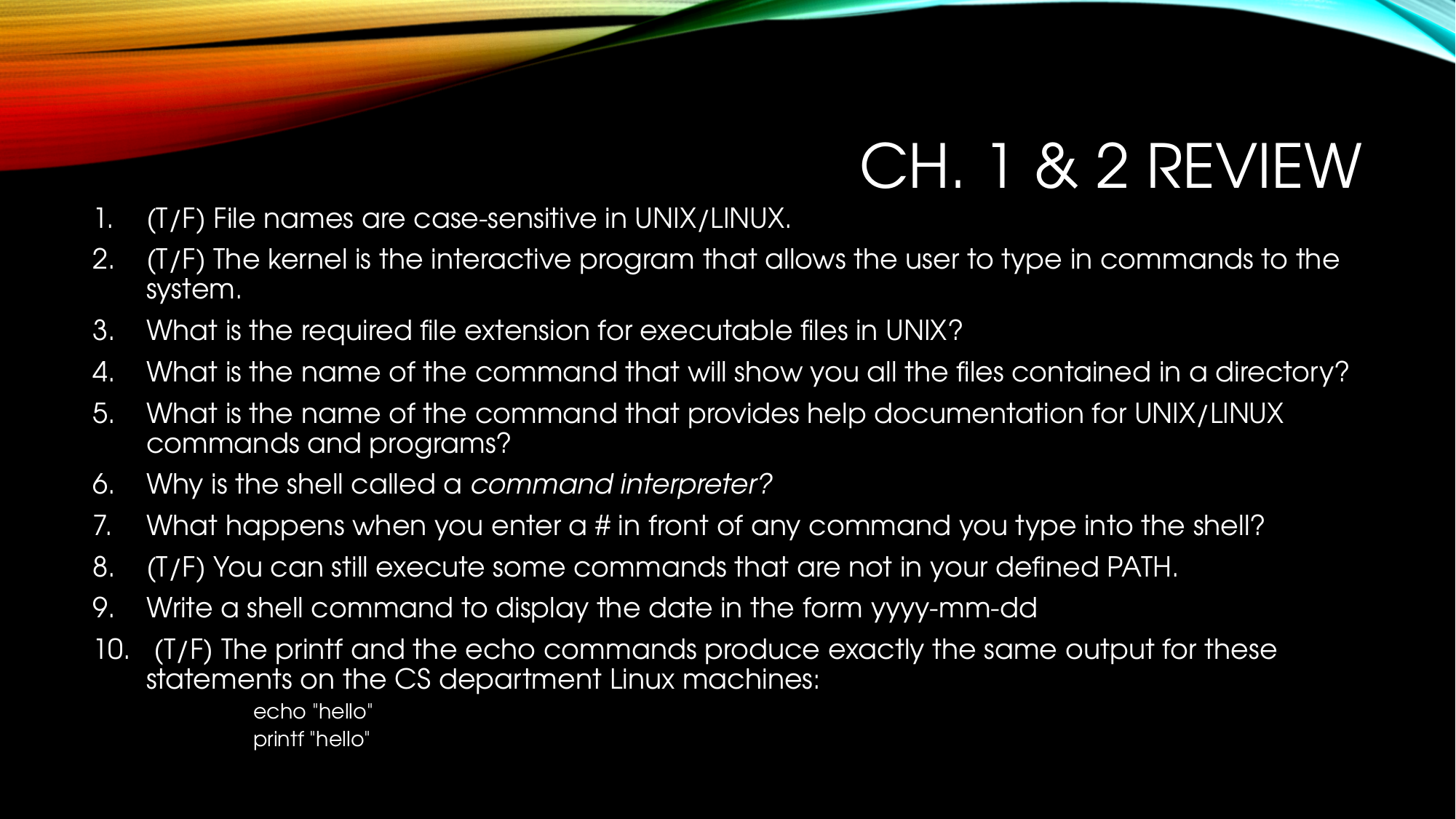

# Ch. 1 & 2 Review
(T/F) File names are case-sensitive in UNIX/LINUX.
(T/F) The kernel is the interactive program that allows the user to type in commands to the system.
What is the required file extension for executable files in UNIX?
What is the name of the command that will show you all the files contained in a directory?
What is the name of the command that provides help documentation for UNIX/LINUX commands and programs?
Why is the shell called a command interpreter?
What happens when you enter a # in front of any command you type into the shell?
(T/F) You can still execute some commands that are not in your defined PATH.
Write a shell command to display the date in the form yyyy-mm-dd
 (T/F) The printf and the echo commands produce exactly the same output for these statements on the CS department Linux machines:
echo "hello"
printf "hello"